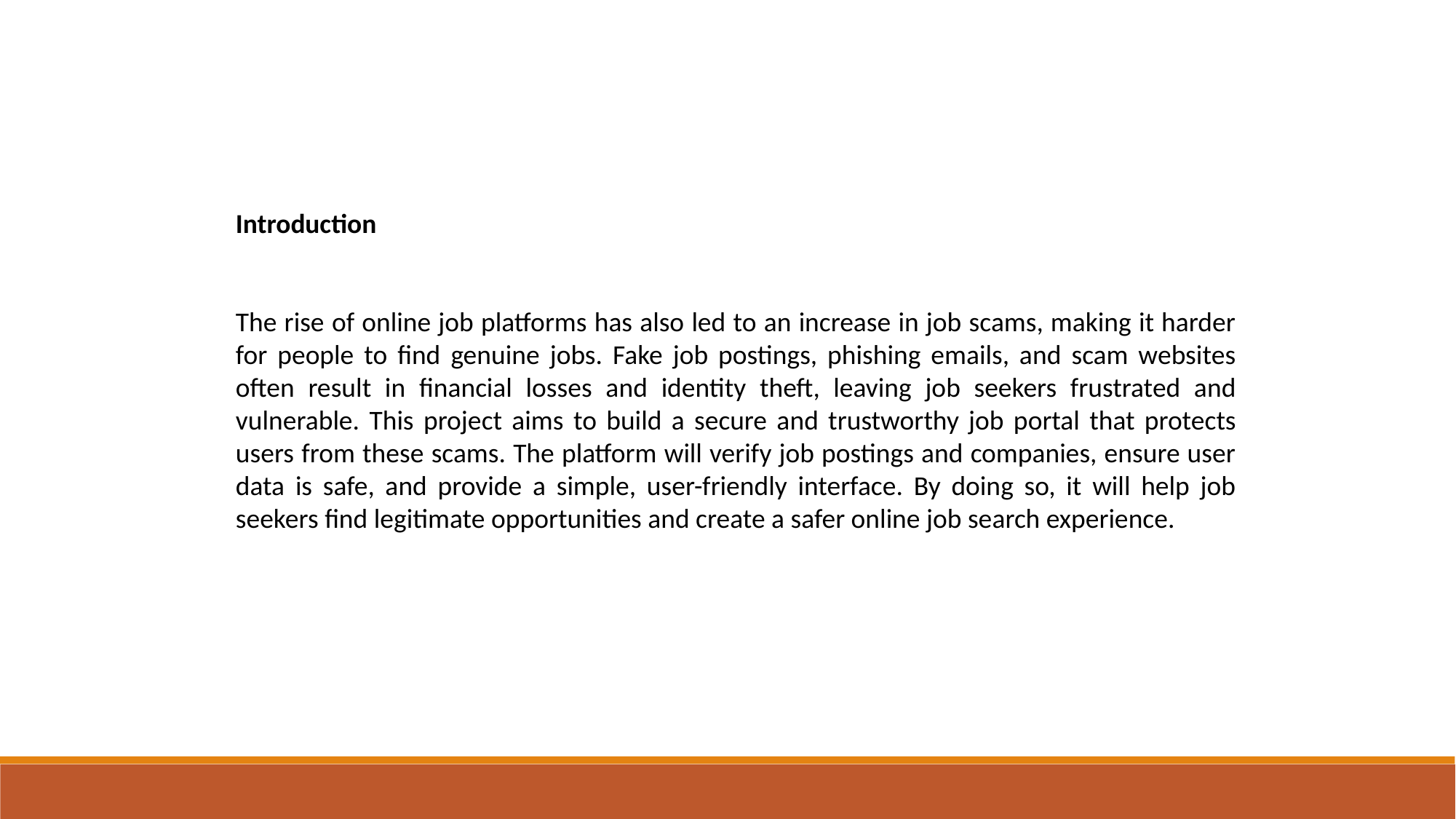

Introduction

The rise of online job platforms has also led to an increase in job scams, making it harder for people to find genuine jobs. Fake job postings, phishing emails, and scam websites often result in financial losses and identity theft, leaving job seekers frustrated and vulnerable. This project aims to build a secure and trustworthy job portal that protects users from these scams. The platform will verify job postings and companies, ensure user data is safe, and provide a simple, user-friendly interface. By doing so, it will help job seekers find legitimate opportunities and create a safer online job search experience.